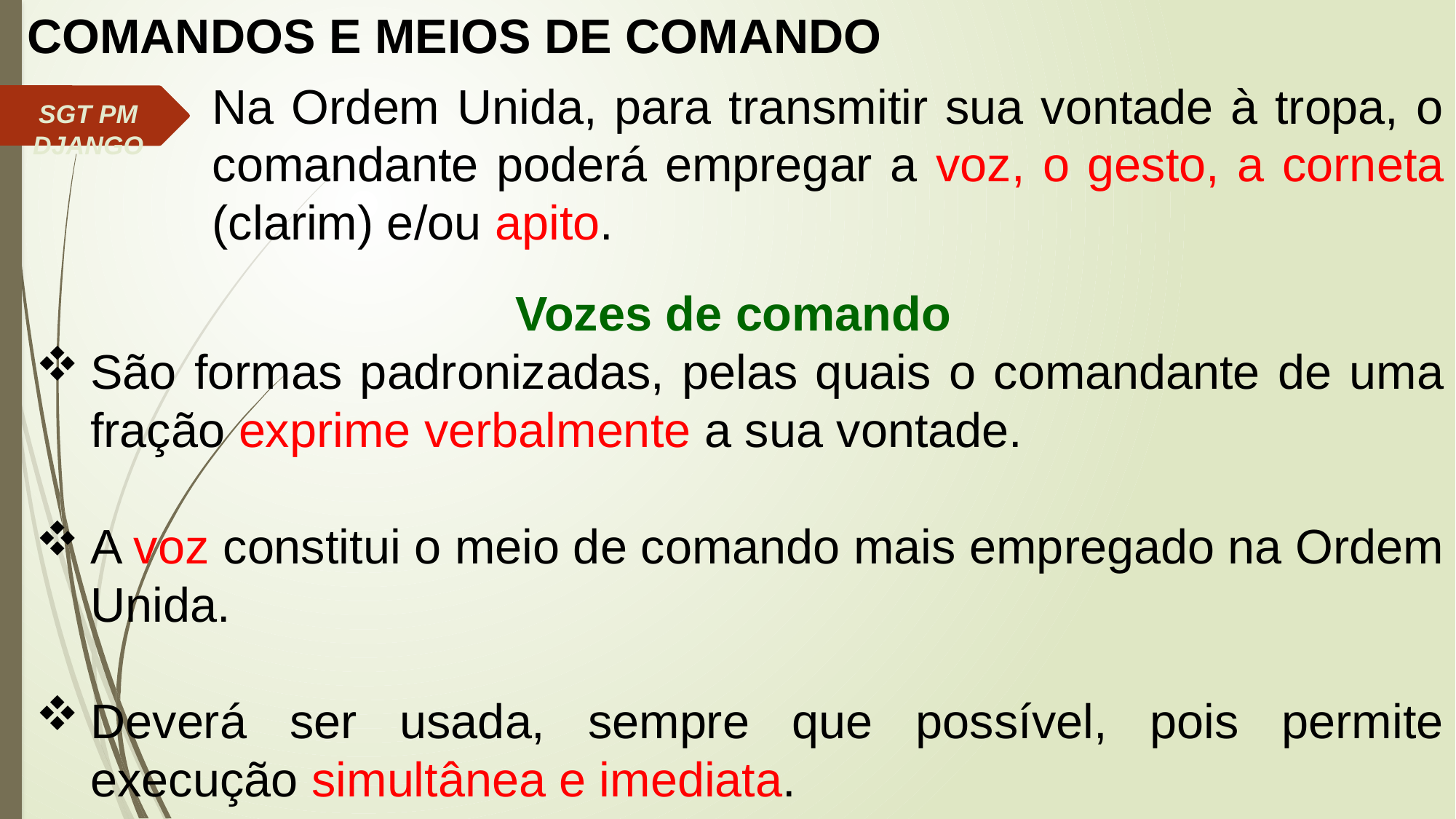

COMANDOS E MEIOS DE COMANDO
Na Ordem Unida, para transmitir sua vontade à tropa, o comandante poderá empregar a voz, o gesto, a corneta (clarim) e/ou apito.
SGT PM DJANGO
Vozes de comando
São formas padronizadas, pelas quais o comandante de uma fração exprime verbalmente a sua vontade.

A voz constitui o meio de comando mais empregado na Ordem Unida.

Deverá ser usada, sempre que possível, pois permite execução simultânea e imediata.